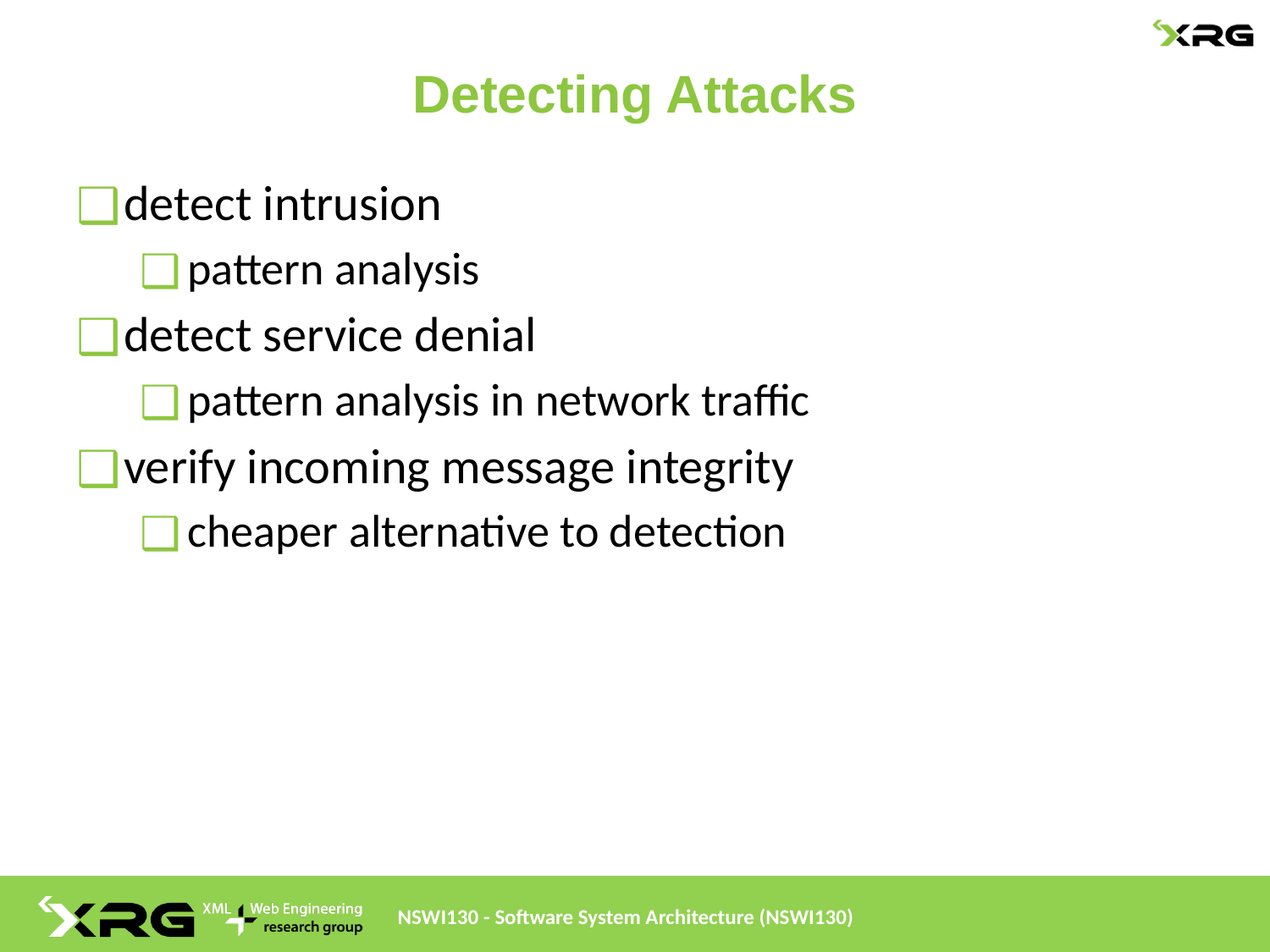

# Detecting Attacks
detect intrusion
pattern analysis
detect service denial
pattern analysis in network traffic
verify incoming message integrity
cheaper alternative to detection
NSWI130 - Software System Architecture (NSWI130)